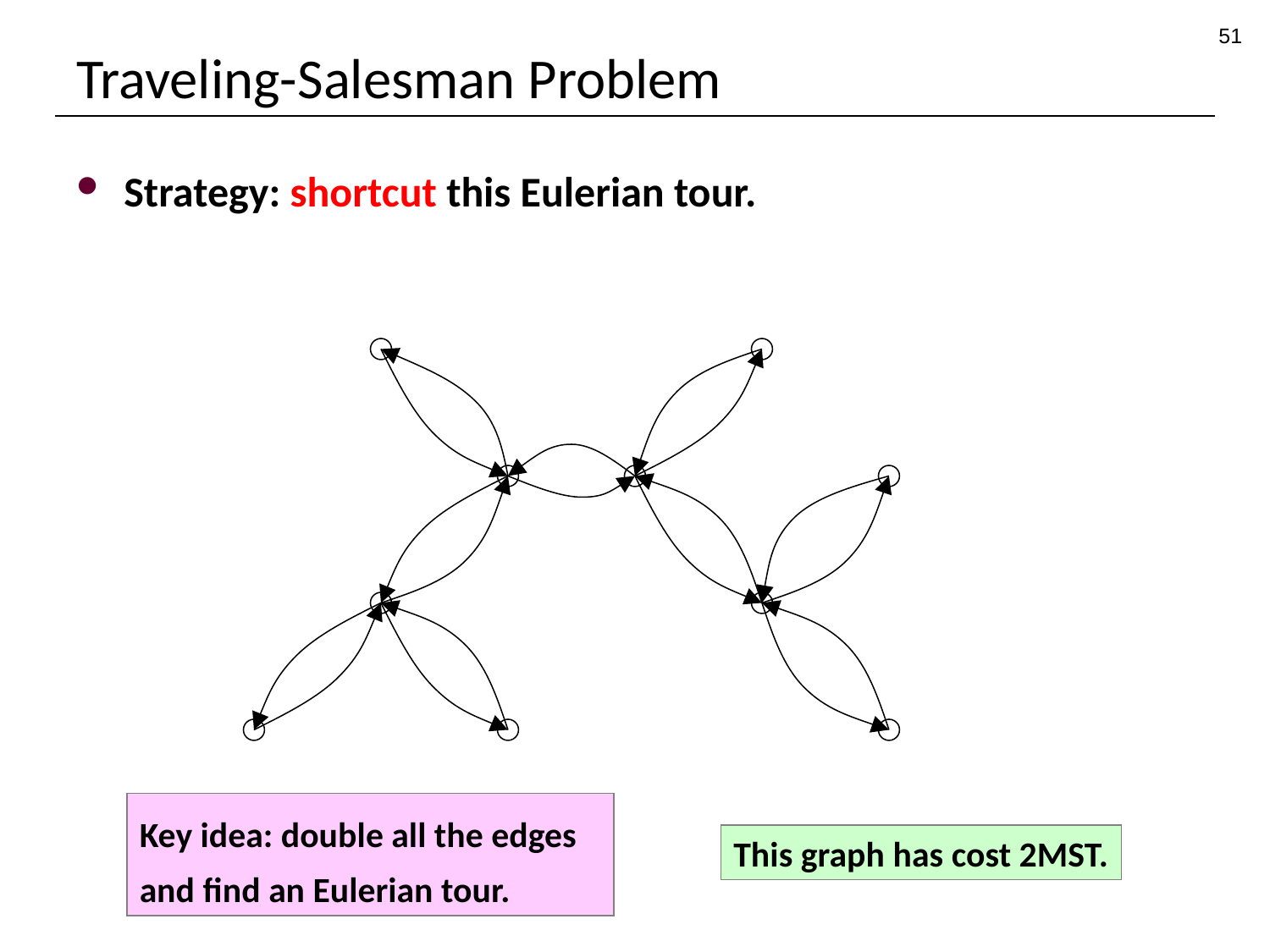

51
# Traveling-Salesman Problem

Strategy: shortcut this Eulerian tour.

Key idea: double all the edges and find an Eulerian tour.
This graph has cost 2MST.